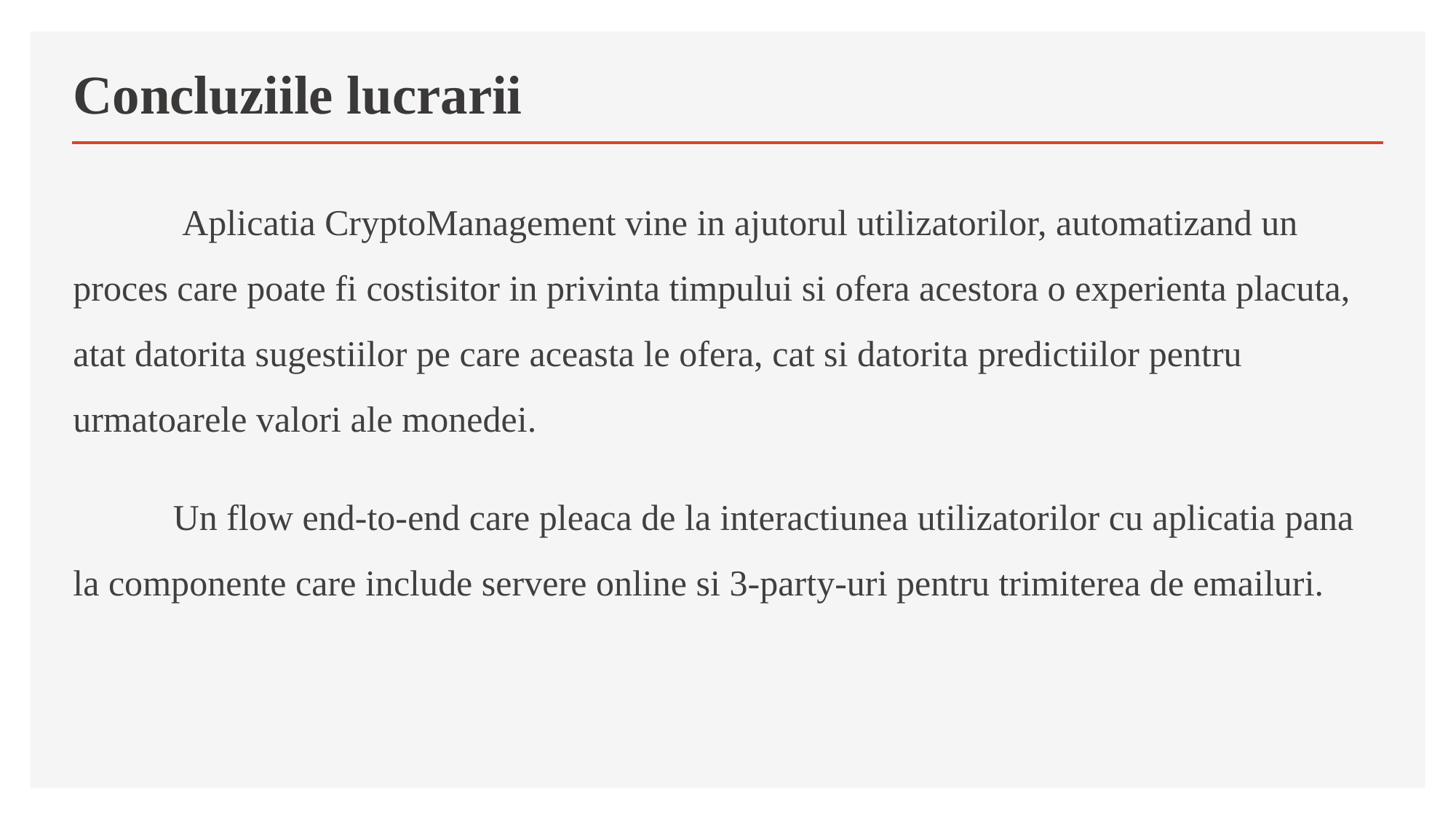

# Concluziile lucrarii
	Aplicatia CryptoManagement vine in ajutorul utilizatorilor, automatizand un proces care poate fi costisitor in privinta timpului si ofera acestora o experienta placuta, atat datorita sugestiilor pe care aceasta le ofera, cat si datorita predictiilor pentru urmatoarele valori ale monedei.
           Un flow end-to-end care pleaca de la interactiunea utilizatorilor cu aplicatia pana la componente care include servere online si 3-party-uri pentru trimiterea de emailuri.